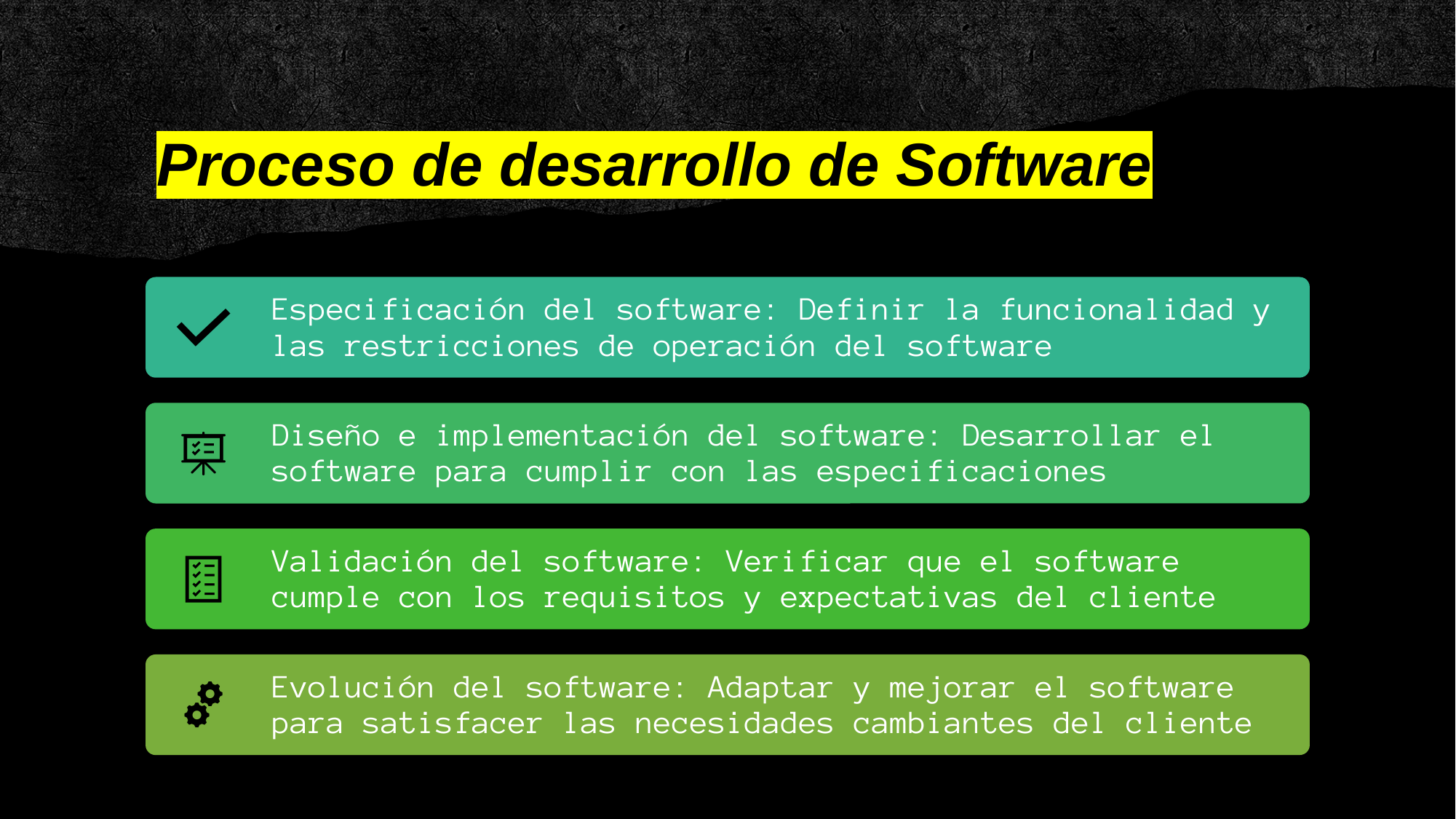

# Proceso de desarrollo de Software
Especificación del software: Definir la funcionalidad y las restricciones de operación del software
Diseño e implementación del software: Desarrollar el software para cumplir con las especificaciones
Validación del software: Verificar que el software cumple con los requisitos y expectativas del cliente
Evolución del software: Adaptar y mejorar el software para satisfacer las necesidades cambiantes del cliente